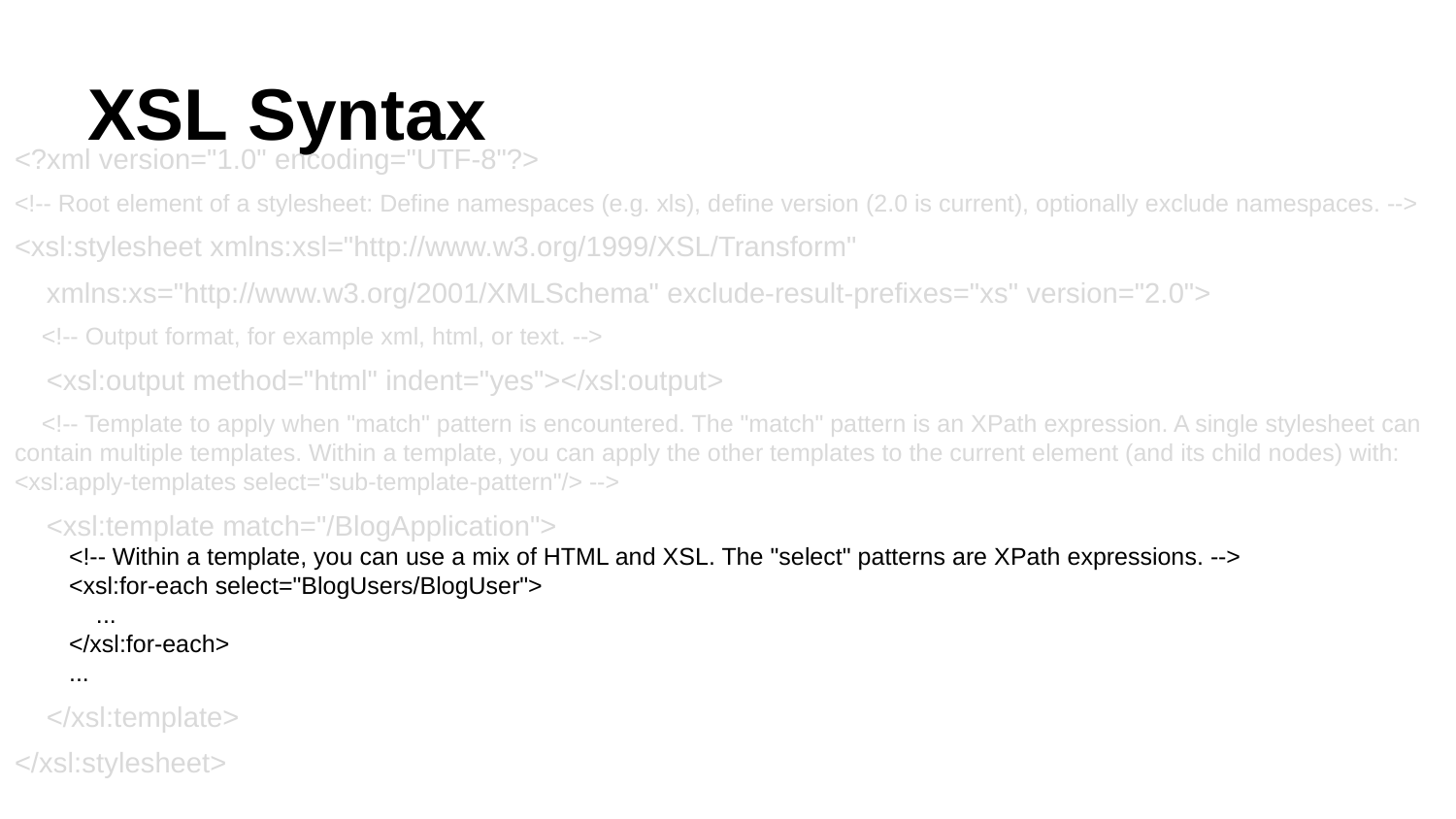

# XSL Syntax
<?xml version="1.0" encoding="UTF-8"?>
<!-- Root element of a stylesheet: Define namespaces (e.g. xls), define version (2.0 is current), optionally exclude namespaces. -->
<xsl:stylesheet xmlns:xsl="http://www.w3.org/1999/XSL/Transform"
    xmlns:xs="http://www.w3.org/2001/XMLSchema" exclude-result-prefixes="xs" version="2.0">
    <!-- Output format, for example xml, html, or text. -->
    <xsl:output method="html" indent="yes"></xsl:output>
    <!-- Template to apply when "match" pattern is encountered. The "match" pattern is an XPath expression. A single stylesheet can contain multiple templates. Within a template, you can apply the other templates to the current element (and its child nodes) with: <xsl:apply-templates select="sub-template-pattern"/> -->
    <xsl:template match="/BlogApplication">
        <!-- Within a template, you can use a mix of HTML and XSL. The "select" patterns are XPath expressions. -->
        <xsl:for-each select="BlogUsers/BlogUser">
            ...
        </xsl:for-each>
        ...
    </xsl:template>
</xsl:stylesheet>